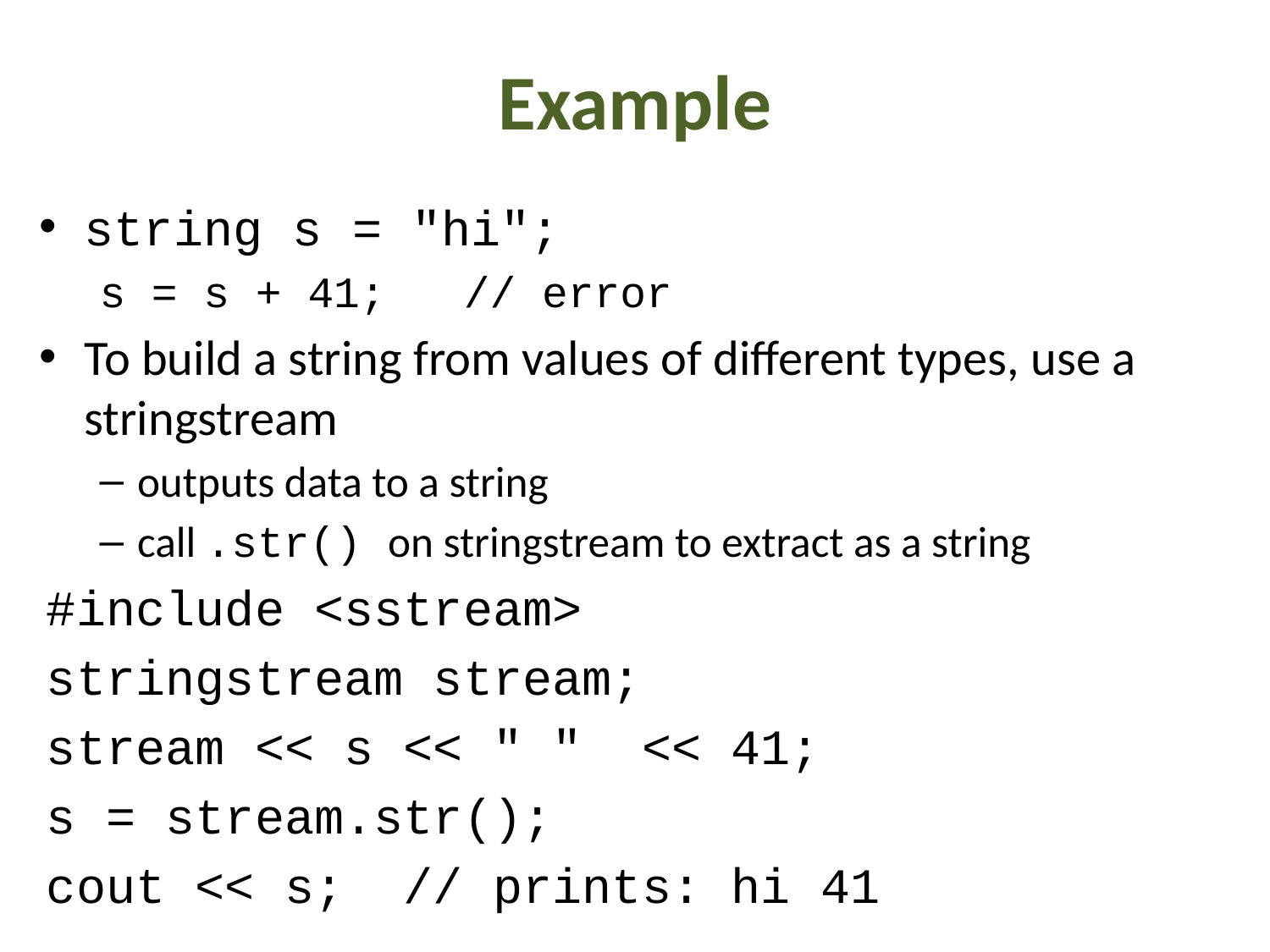

# Example
string s = "hi";
s = s + 41;   // error
To build a string from values of different types, use a stringstream
outputs data to a string
call .str() on stringstream to extract as a string
#include <sstream>
stringstream stream;
stream << s << " "  << 41;
s = stream.str();
cout << s;  // prints: hi 41